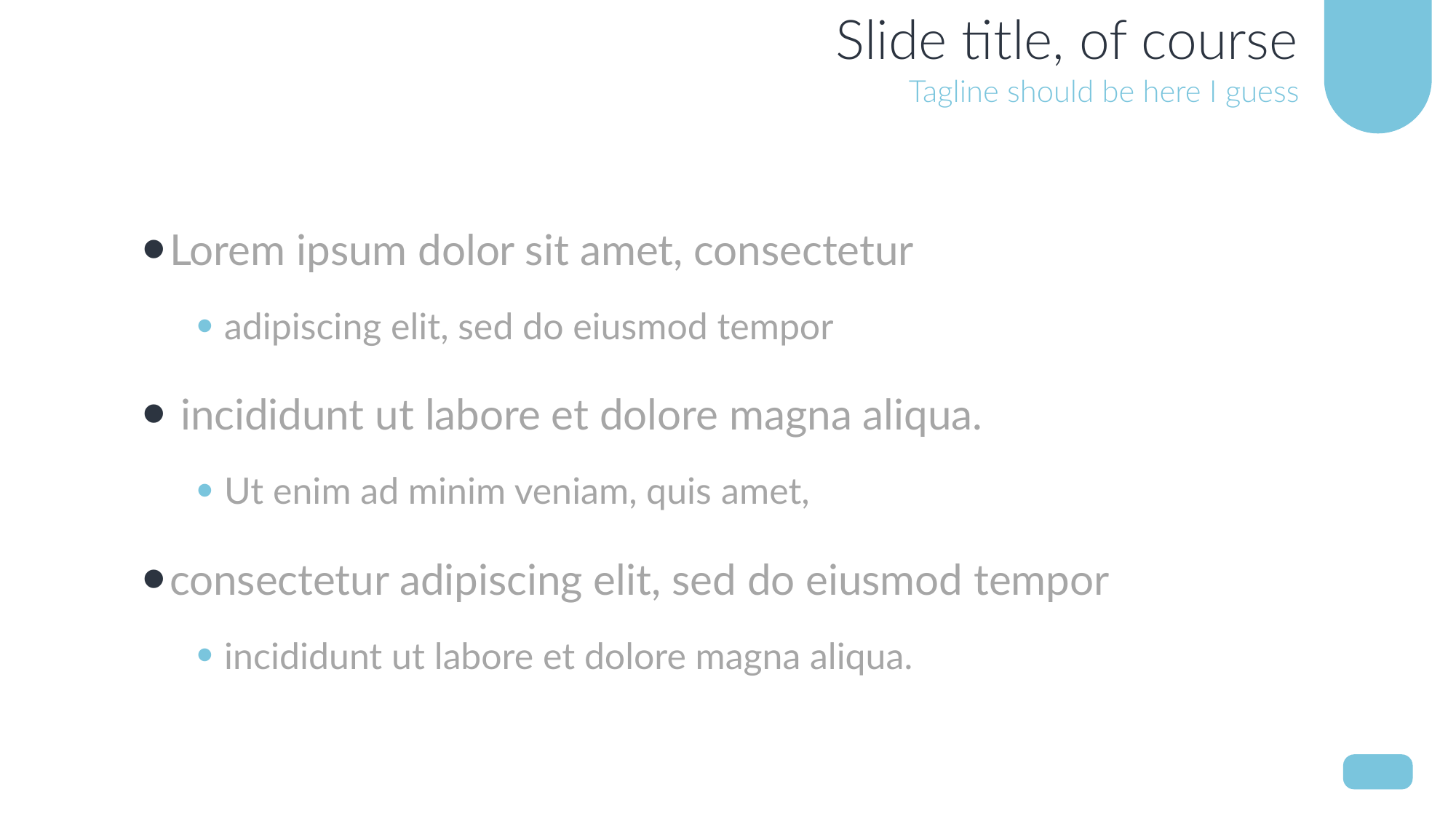

Slide title, of course
Tagline should be here I guess
Lorem ipsum dolor sit amet, consectetur
adipiscing elit, sed do eiusmod tempor
 incididunt ut labore et dolore magna aliqua.
Ut enim ad minim veniam, quis amet,
consectetur adipiscing elit, sed do eiusmod tempor
incididunt ut labore et dolore magna aliqua.